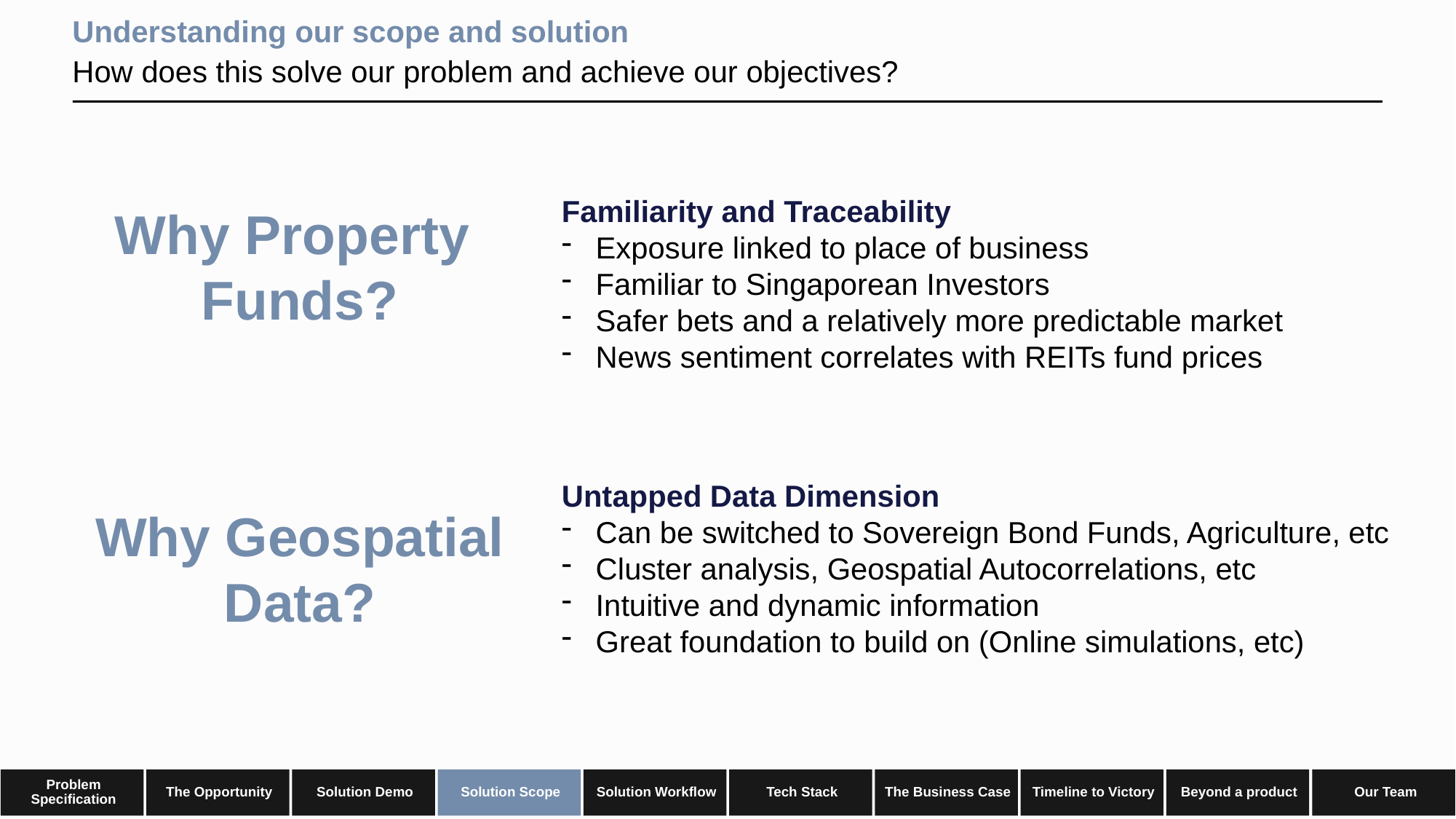

# Understanding our scope and solution
How does this solve our problem and achieve our objectives?
Familiarity and Traceability
Exposure linked to place of business
Familiar to Singaporean Investors
Safer bets and a relatively more predictable market
News sentiment correlates with REITs fund prices
Why Property
Funds?
Untapped Data Dimension
Can be switched to Sovereign Bond Funds, Agriculture, etc
Cluster analysis, Geospatial Autocorrelations, etc
Intuitive and dynamic information
Great foundation to build on (Online simulations, etc)
Why Geospatial
Data?
Our Team
Beyond a product
Timeline to Victory
The Business Case
Tech Stack
Solution Workflow
Solution Scope
Solution Demo
The Opportunity
Problem Specification